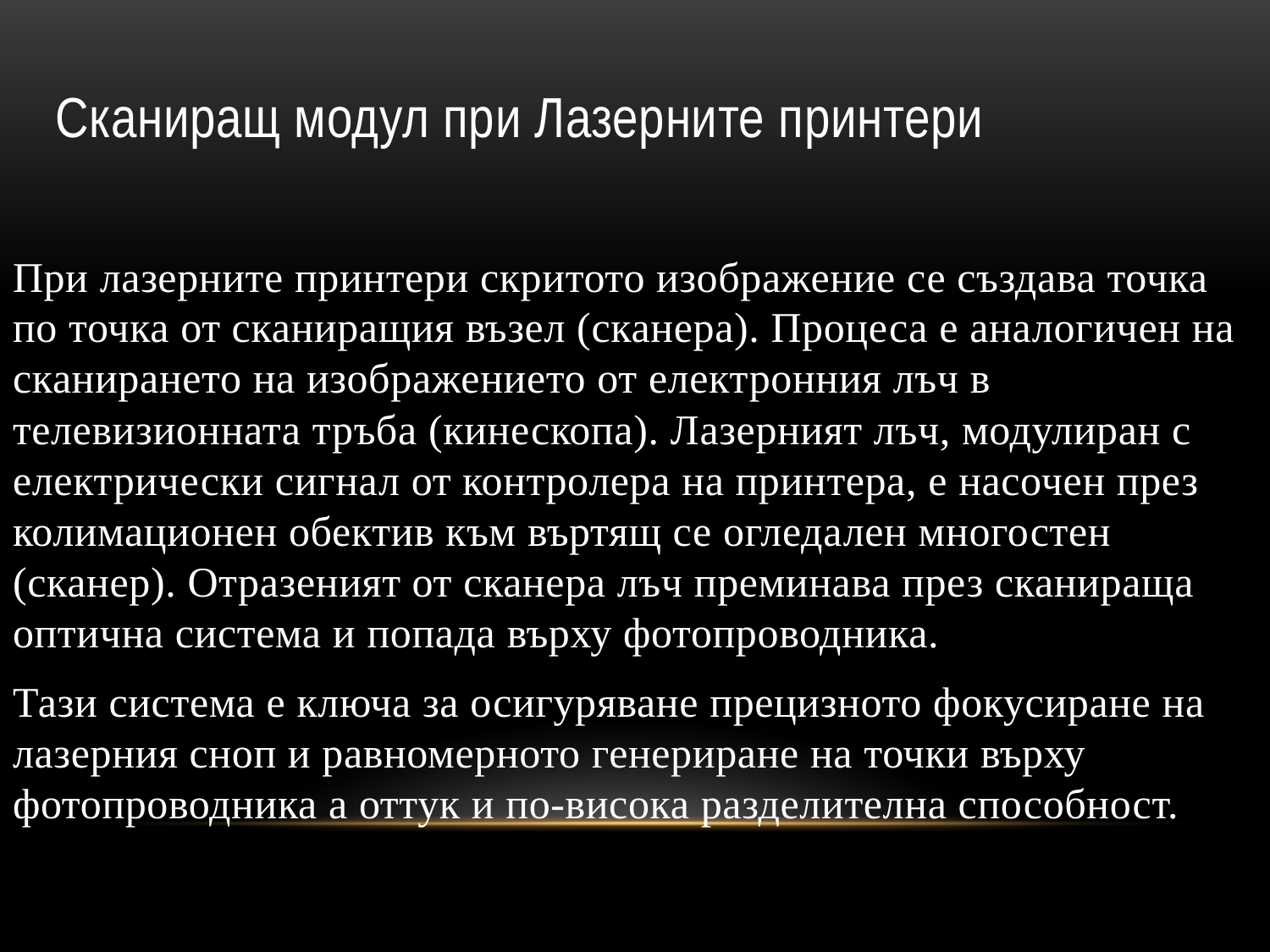

Сканиращ модул при Лазерните принтери
При лазерните принтери скритото изображение се създава точка по точка от сканиращия възел (сканера). Процеса е аналогичен на сканирането на изображението от електронния лъч в телевизионната тръба (кинескопа). Лазерният лъч, модулиран с електрически сигнал от контролера на принтера, е насочен през колимационен обектив към въртящ се огледален многостен (сканер). Отразеният от сканера лъч преминава през сканираща оптична система и попада върху фотопроводника.
Тази система е ключа за осигуряване прецизното фокусиране на лазерния сноп и равномерното генериране на точки върху фотопроводника а оттук и по-висока разделителна способност.